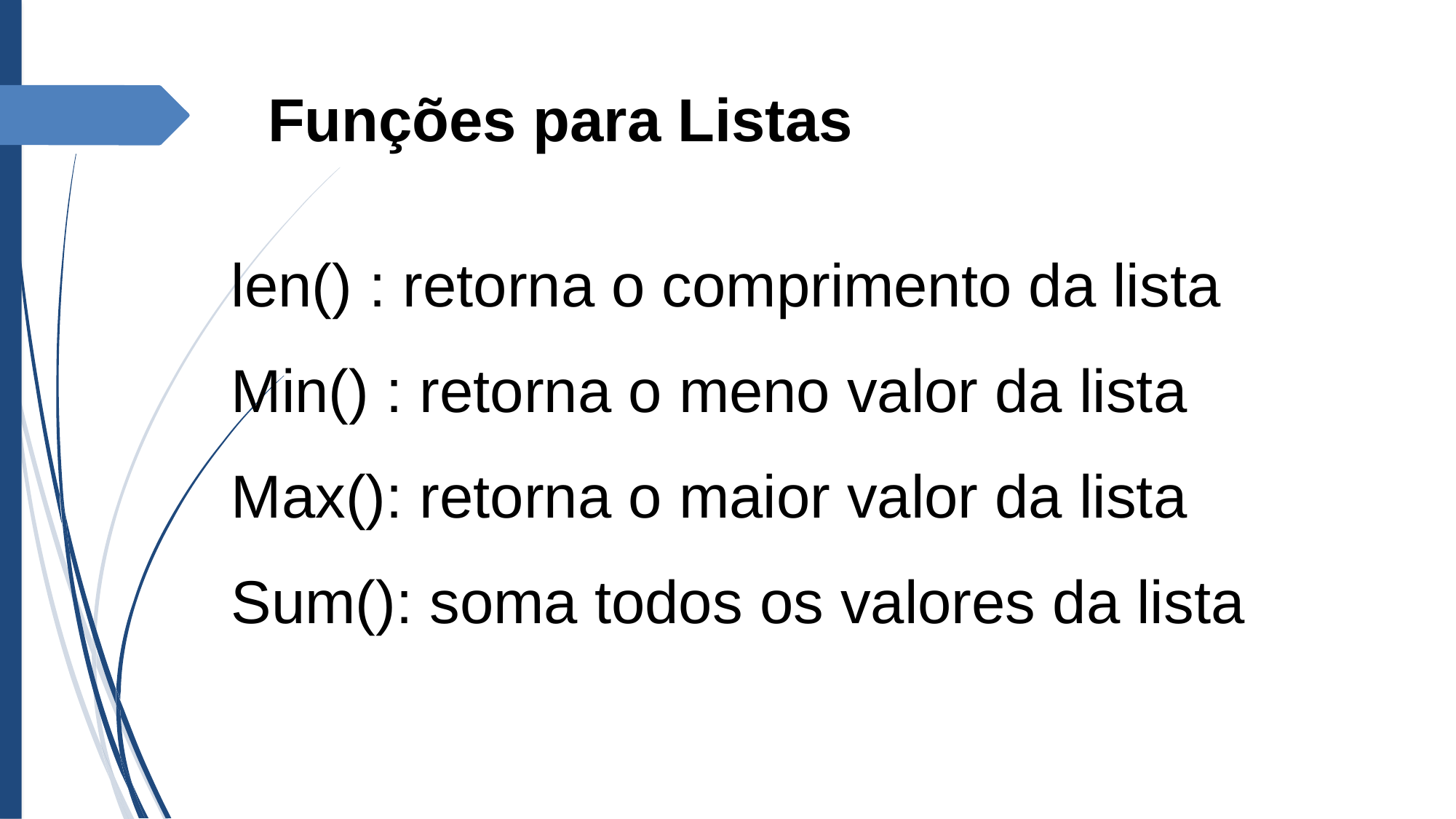

Funções para Listas
	 len() : retorna o comprimento da lista

	 Min() : retorna o meno valor da lista

	 Max(): retorna o maior valor da lista

	 Sum(): soma todos os valores da lista